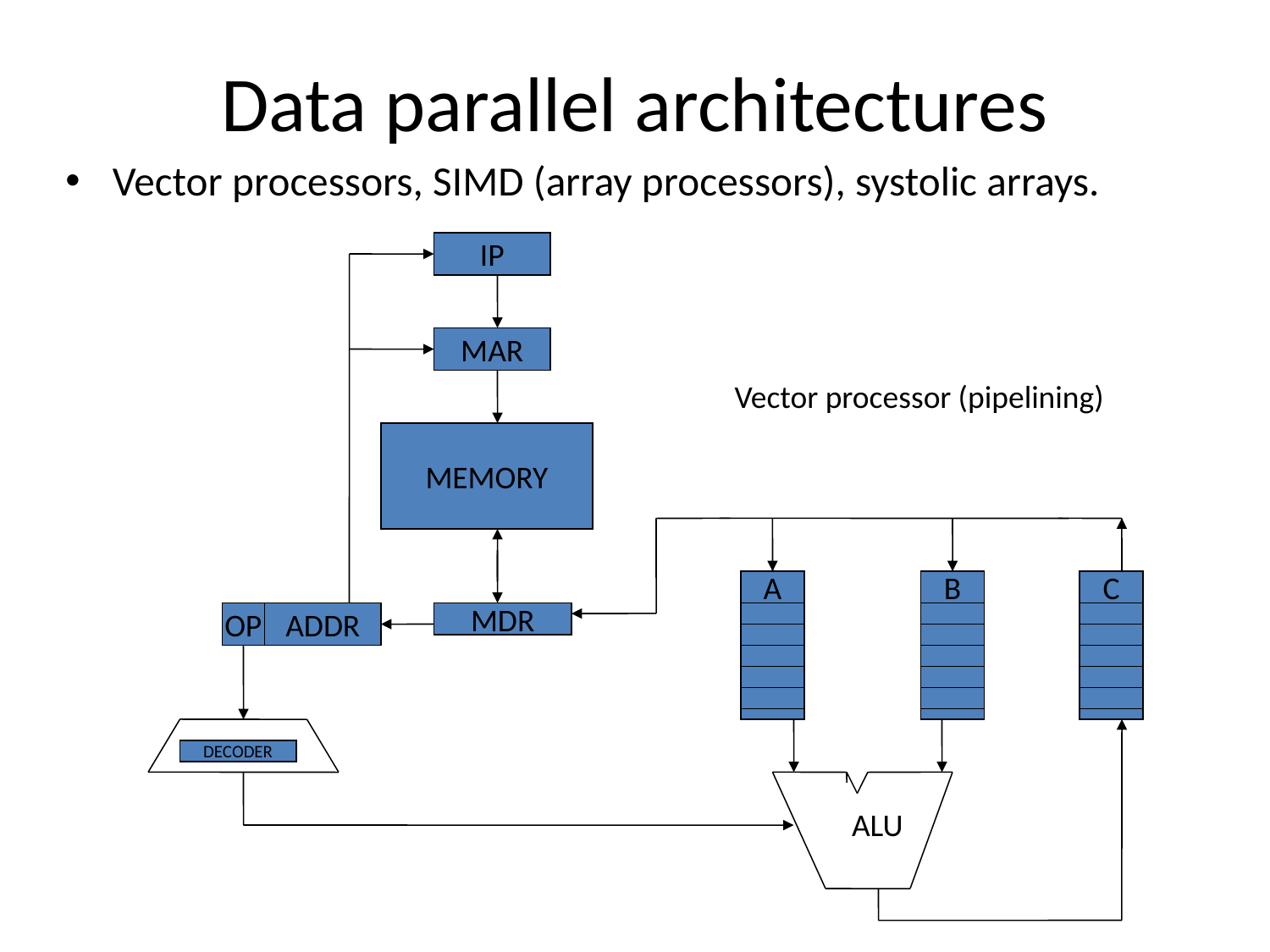

# Data parallel architectures
Vector processors, SIMD (array processors), systolic arrays.

IP

MAR

Vector processor (pipelining)
MEMORY

A
B
C
OP
ADDR
MDR

DECODER

ALU